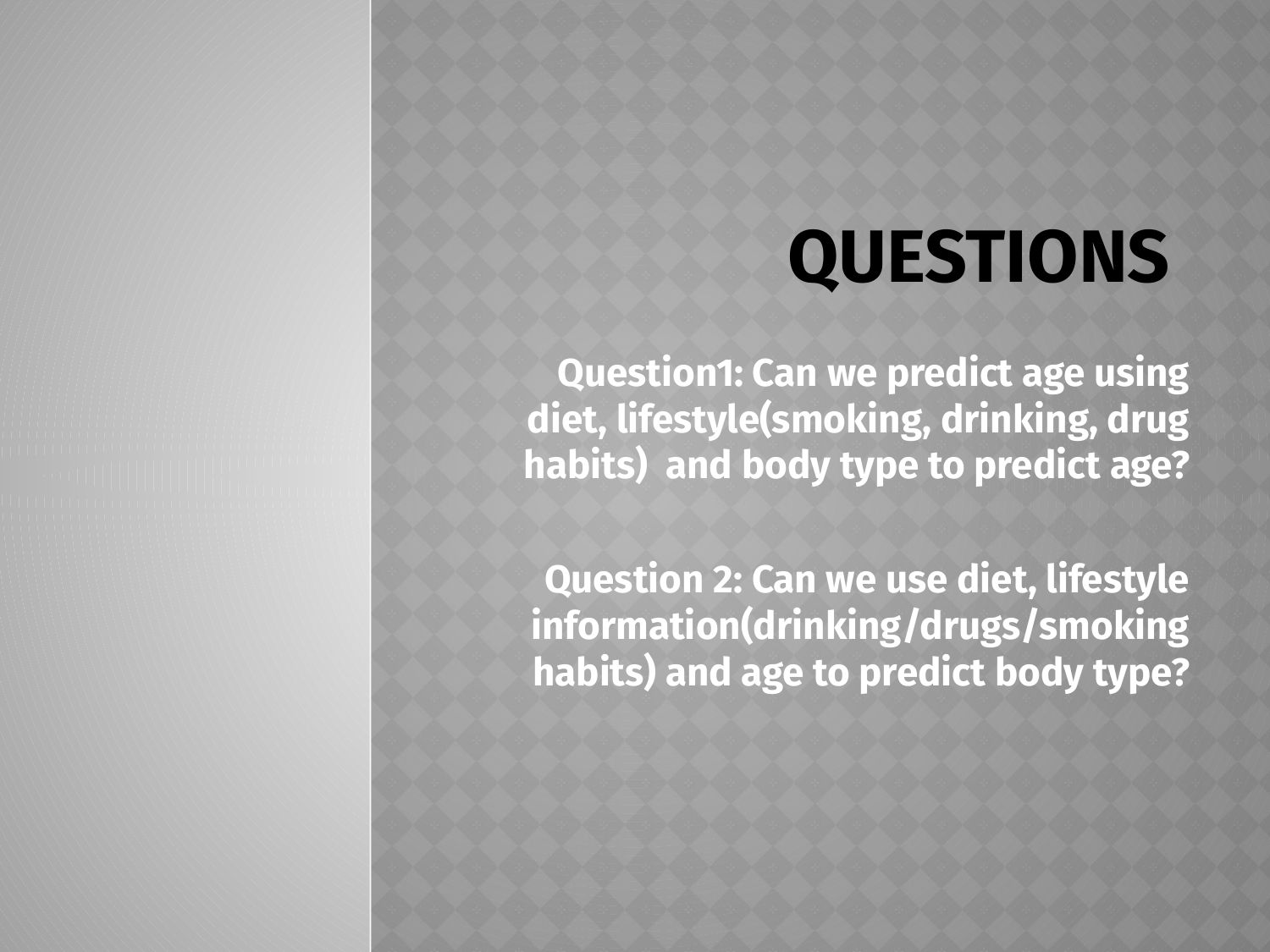

# Questions
Question1: Can we predict age using diet, lifestyle(smoking, drinking, drug habits)  and body type to predict age?

Question 2: Can we use diet, lifestyle information(drinking/drugs/smoking habits) and age to predict body type?